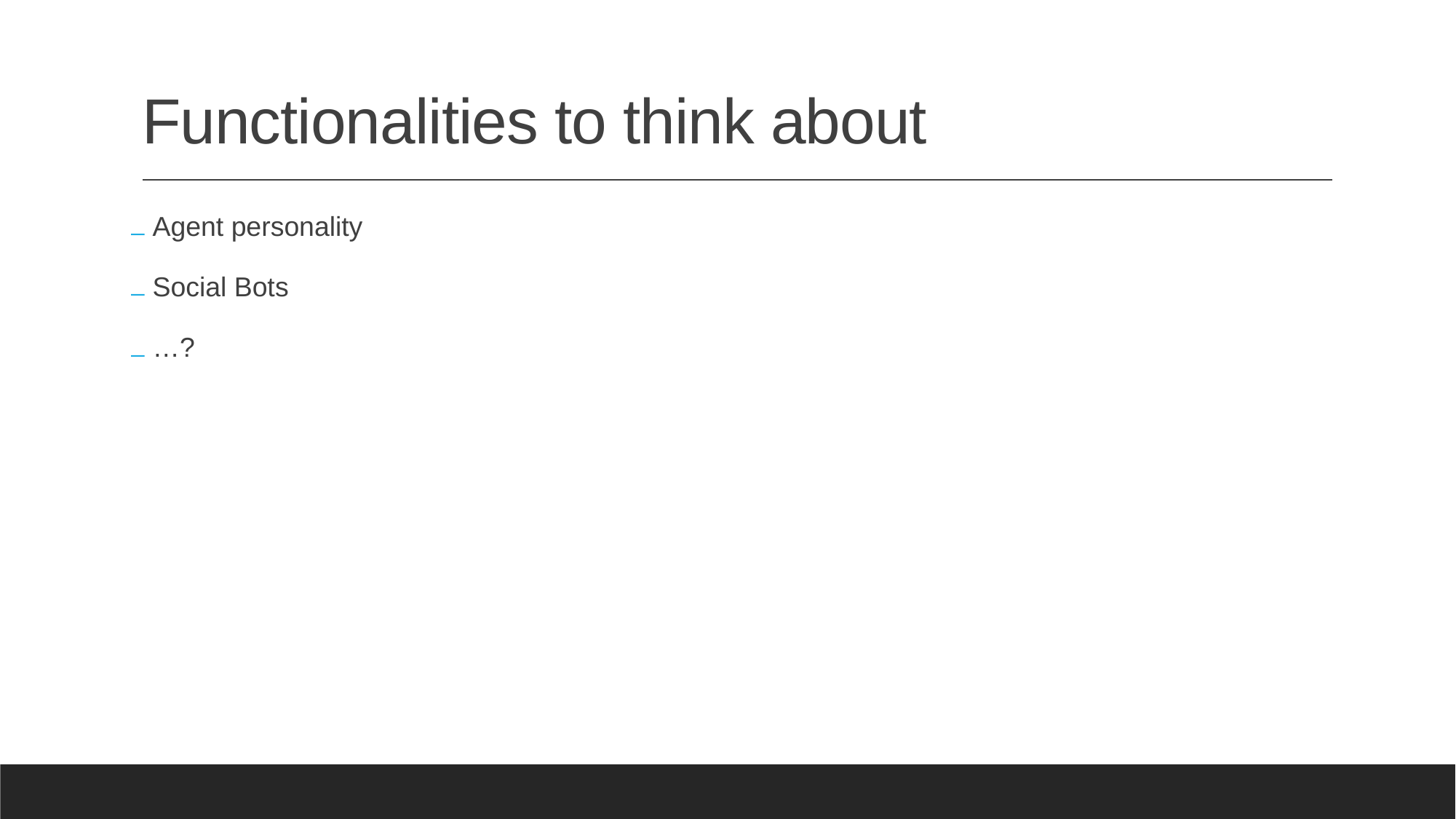

# Functionalities to think about
Agent personality
Social Bots
…?